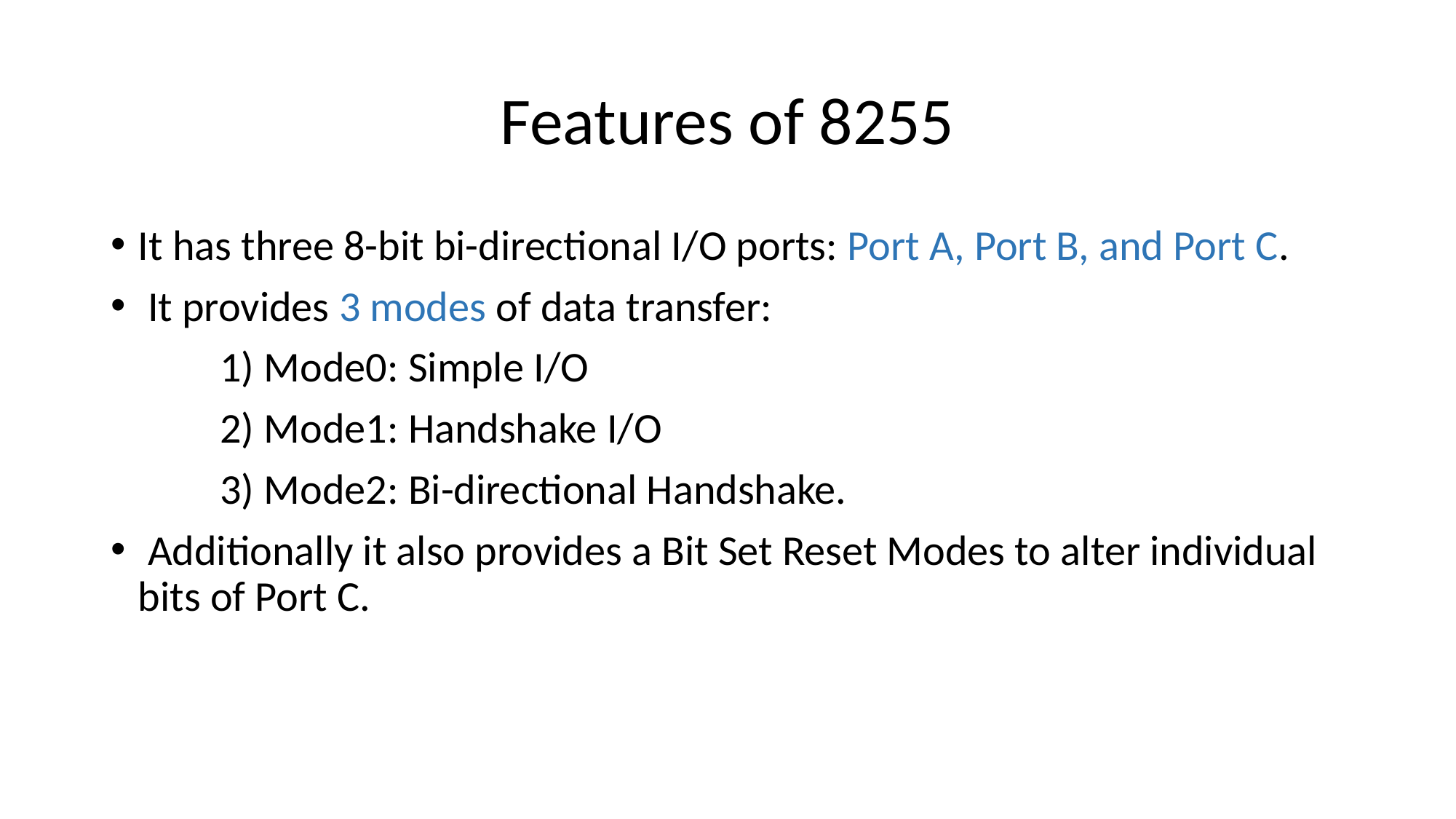

# Features of 8255
It has three 8-bit bi-directional I/O ports: Port A, Port B, and Port C.
 It provides 3 modes of data transfer:
	1) Mode0: Simple I/O
	2) Mode1: Handshake I/O
	3) Mode2: Bi-directional Handshake.
 Additionally it also provides a Bit Set Reset Modes to alter individual bits of Port C.